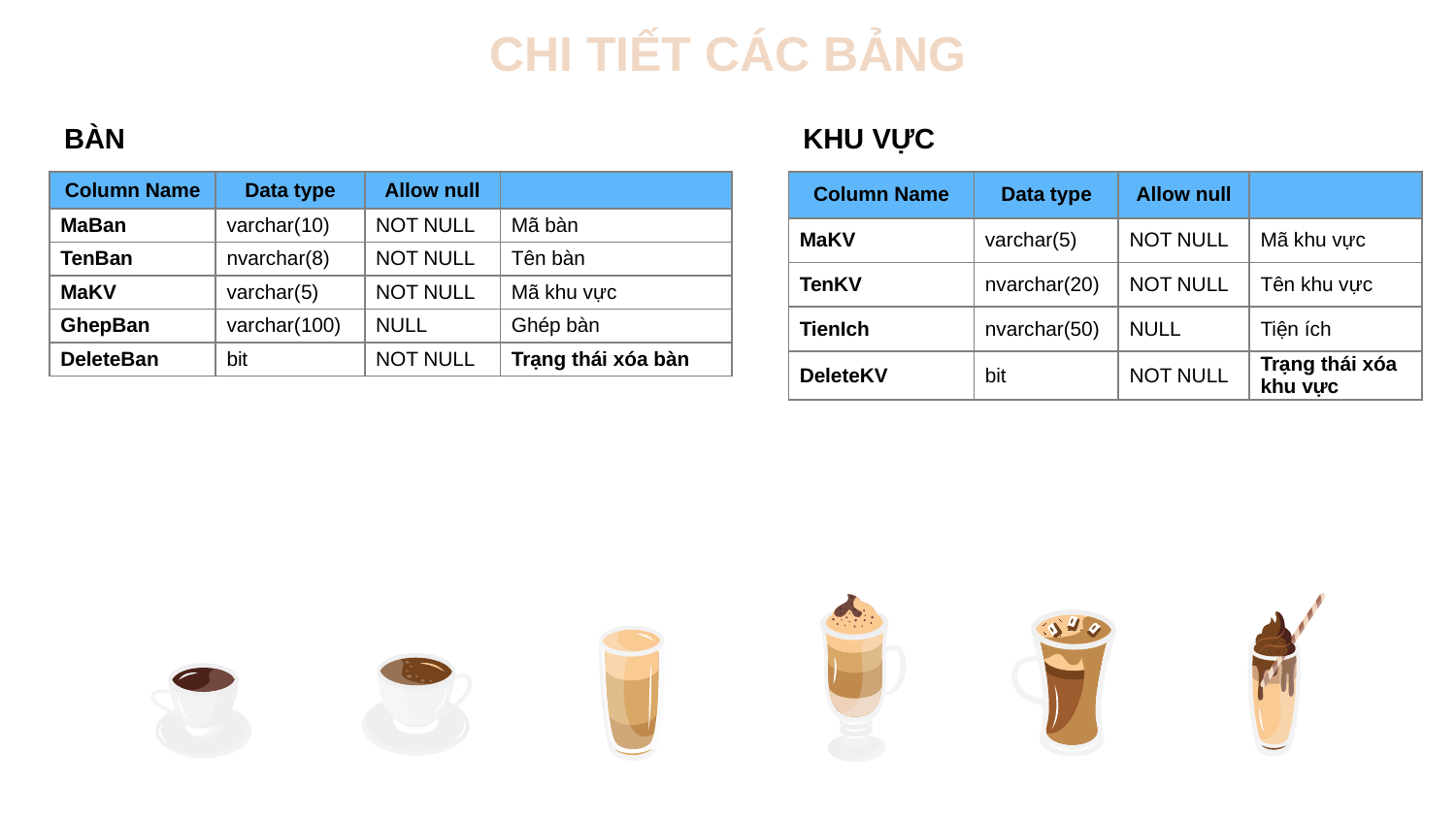

CHI TIẾT CÁC BẢNG
BÀN
KHU VỰC
| Column Name | Data type | Allow null |  |
| --- | --- | --- | --- |
| MaBan | varchar(10) | NOT NULL | Mã bàn |
| TenBan | nvarchar(8) | NOT NULL | Tên bàn |
| MaKV | varchar(5) | NOT NULL | Mã khu vực |
| GhepBan | varchar(100) | NULL | Ghép bàn |
| DeleteBan | bit | NOT NULL | Trạng thái xóa bàn |
| Column Name | Data type | Allow null |  |
| --- | --- | --- | --- |
| MaKV | varchar(5) | NOT NULL | Mã khu vực |
| TenKV | nvarchar(20) | NOT NULL | Tên khu vực |
| TienIch | nvarchar(50) | NULL | Tiện ích |
| DeleteKV | bit | NOT NULL | Trạng thái xóa khu vực |